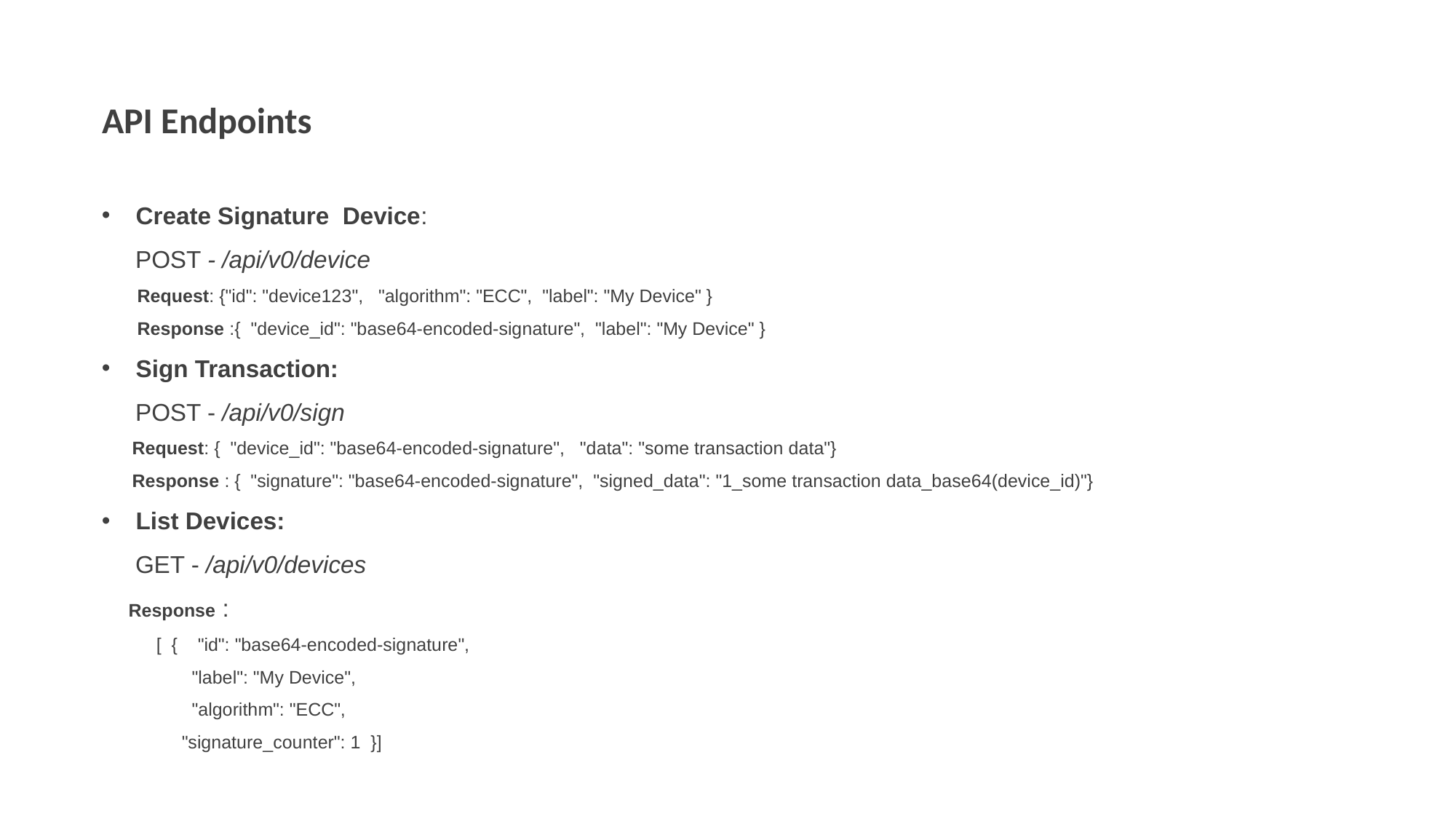

API Endpoints
Create Signature  Device:
     POST - /api/v0/device
       Request: {"id": "device123",   "algorithm": "ECC",  "label": "My Device" }
       Response :{  "device_id": "base64-encoded-signature",  "label": "My Device" }
Sign Transaction:
     POST - /api/v0/sign
      Request: {  "device_id": "base64-encoded-signature",   "data": "some transaction data"}
      Response : {  "signature": "base64-encoded-signature",  "signed_data": "1_some transaction data_base64(device_id)"}
List Devices:
     GET - /api/v0/devices
    Response :
[  {    "id": "base64-encoded-signature",
       "label": "My Device",
       "algorithm": "ECC",
     "signature_counter": 1  }]